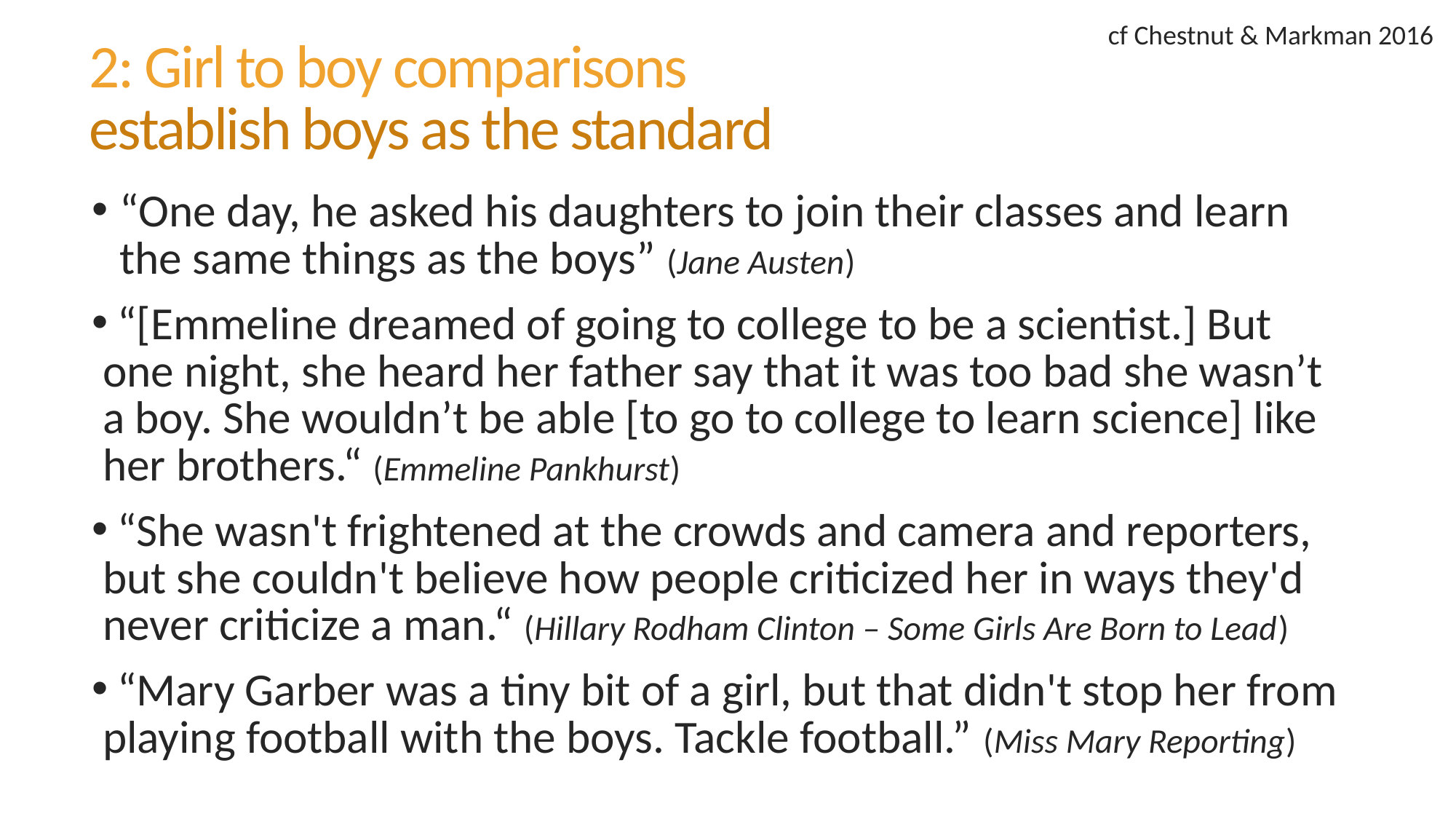

# 2: Girl to boy comparisons establish boys as the standard
cf Chestnut & Markman 2016
“One day, he asked his daughters to join their classes and learn the same things as the boys” (Jane Austen)
 “[Emmeline dreamed of going to college to be a scientist.] But one night, she heard her father say that it was too bad she wasn’t a boy. She wouldn’t be able [to go to college to learn science] like her brothers.“ (Emmeline Pankhurst)
 “She wasn't frightened at the crowds and camera and reporters, but she couldn't believe how people criticized her in ways they'd never criticize a man.“ (Hillary Rodham Clinton – Some Girls Are Born to Lead)
 “Mary Garber was a tiny bit of a girl, but that didn't stop her from playing football with the boys. Tackle football.” (Miss Mary Reporting)